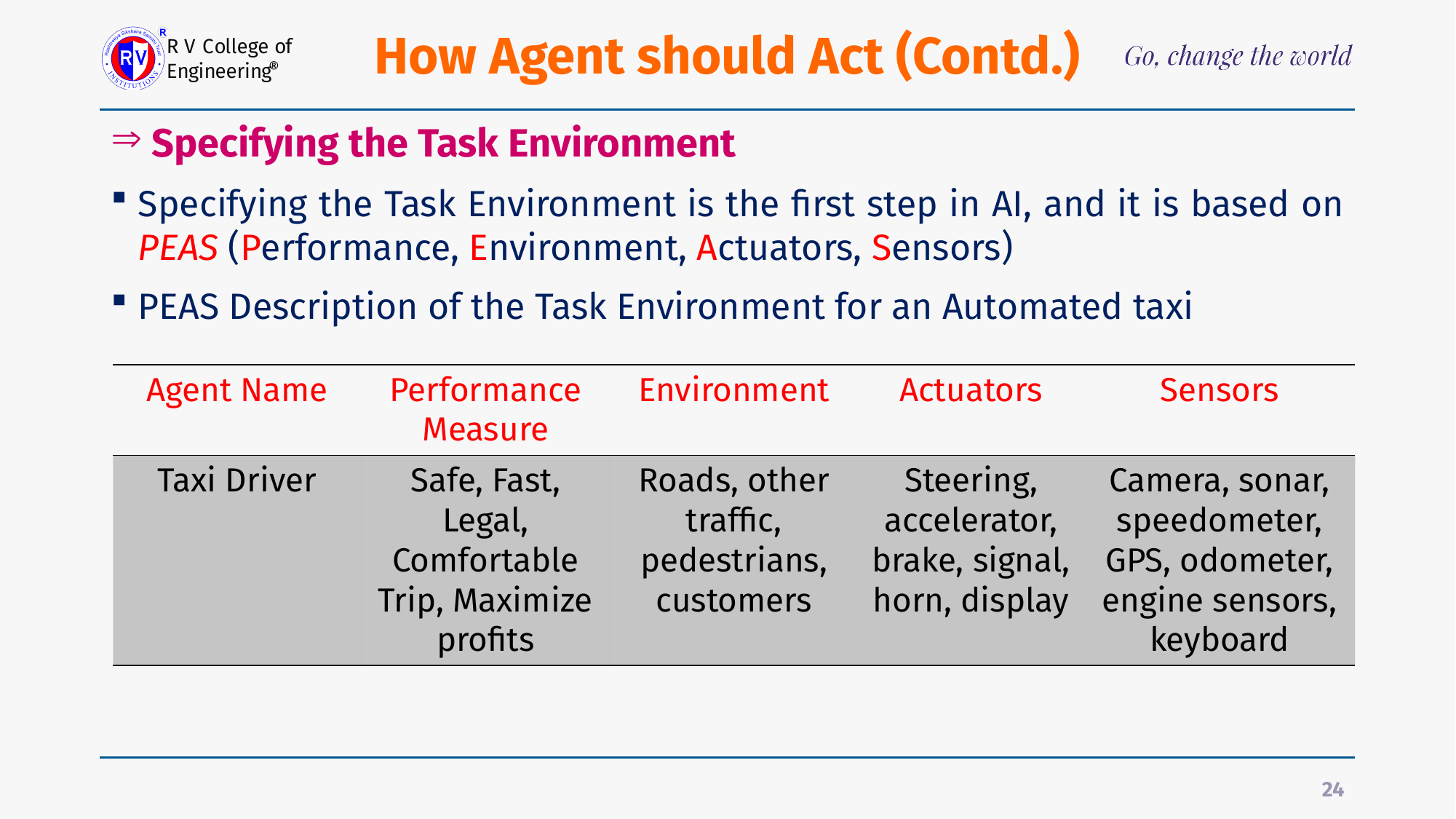

# How Agent should Act (Contd.)
 Specifying the Task Environment
Specifying the Task Environment is the first step in AI, and it is based on PEAS (Performance, Environment, Actuators, Sensors)
PEAS Description of the Task Environment for an Automated taxi

| Agent Name | Performance Measure | Environment | Actuators | Sensors |
| --- | --- | --- | --- | --- |
| Taxi Driver | Safe, Fast, Legal, Comfortable Trip, Maximize profits | Roads, other traffic, pedestrians, customers | Steering, accelerator, brake, signal, horn, display | Camera, sonar, speedometer, GPS, odometer, engine sensors, keyboard |
24